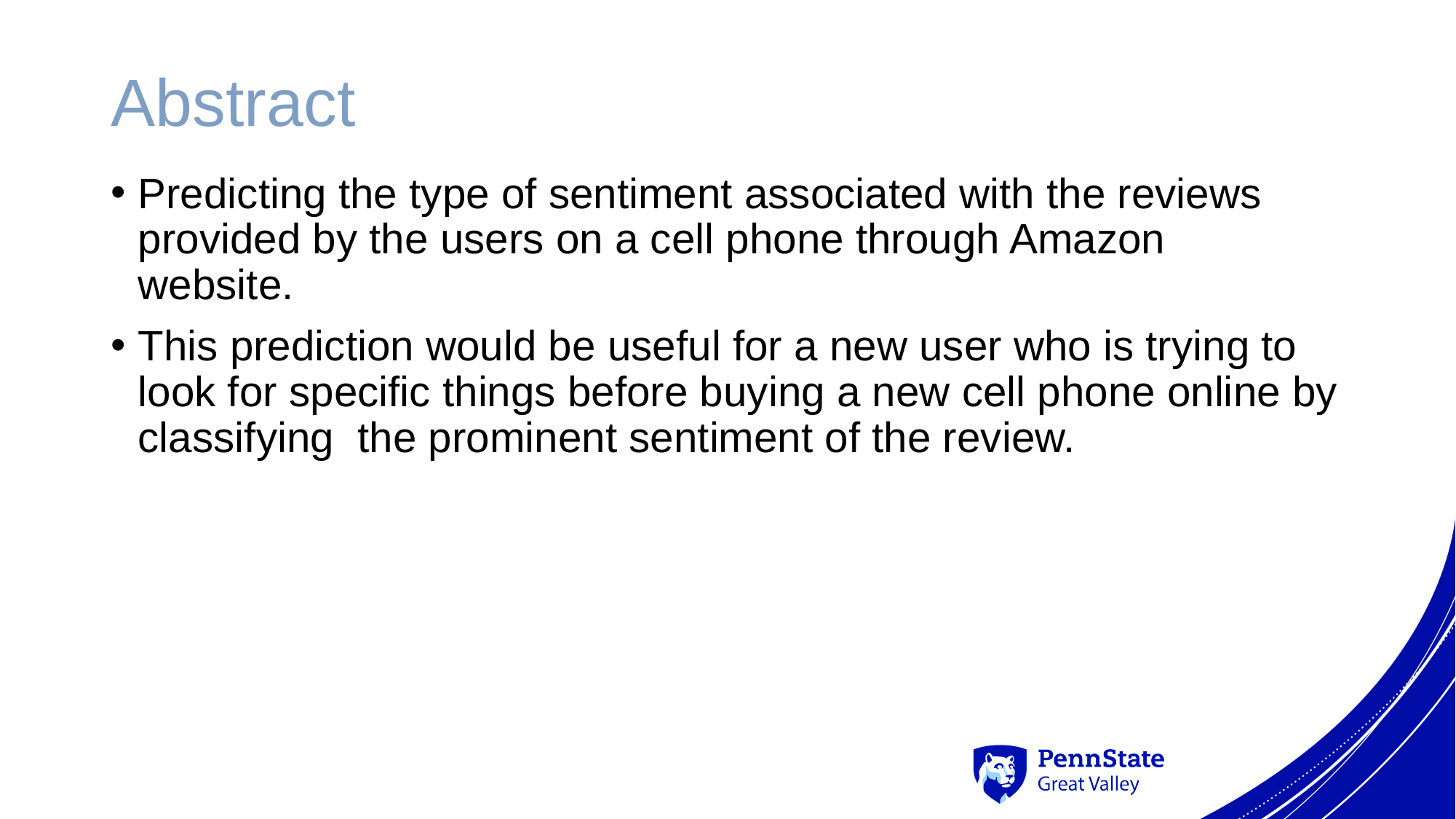

# Abstract
Predicting the type of sentiment associated with the reviews provided by the users on a cell phone through Amazon website.
This prediction would be useful for a new user who is trying to look for specific things before buying a new cell phone online by classifying  the prominent sentiment of the review.